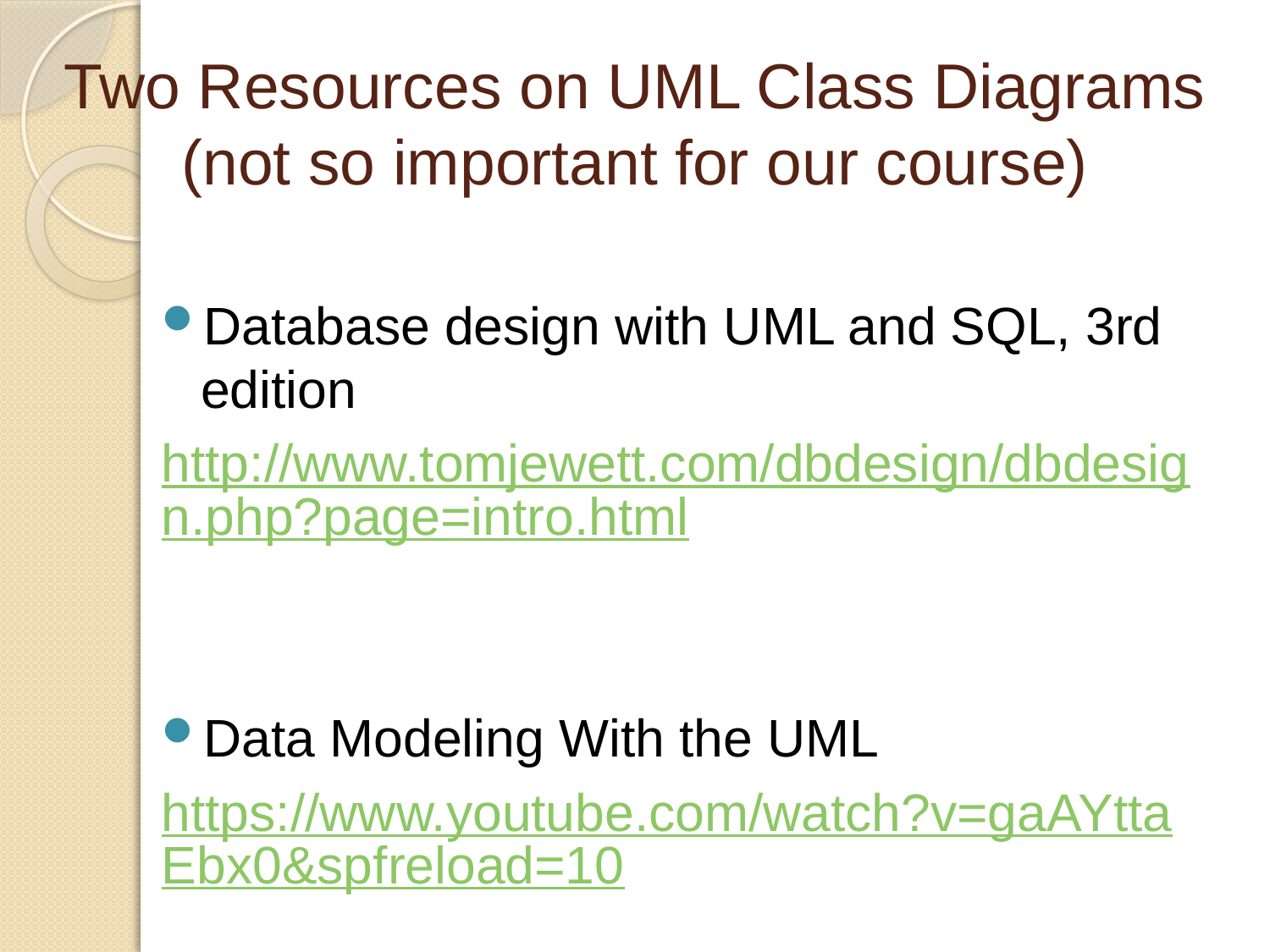

# Two Resources on UML Class Diagrams (not so important for our course)
Database design with UML and SQL, 3rd edition
http://www.tomjewett.com/dbdesign/dbdesign.php?page=intro.html

Data Modeling With the UML
https://www.youtube.com/watch?v=gaAYttaEbx0&spfreload=10